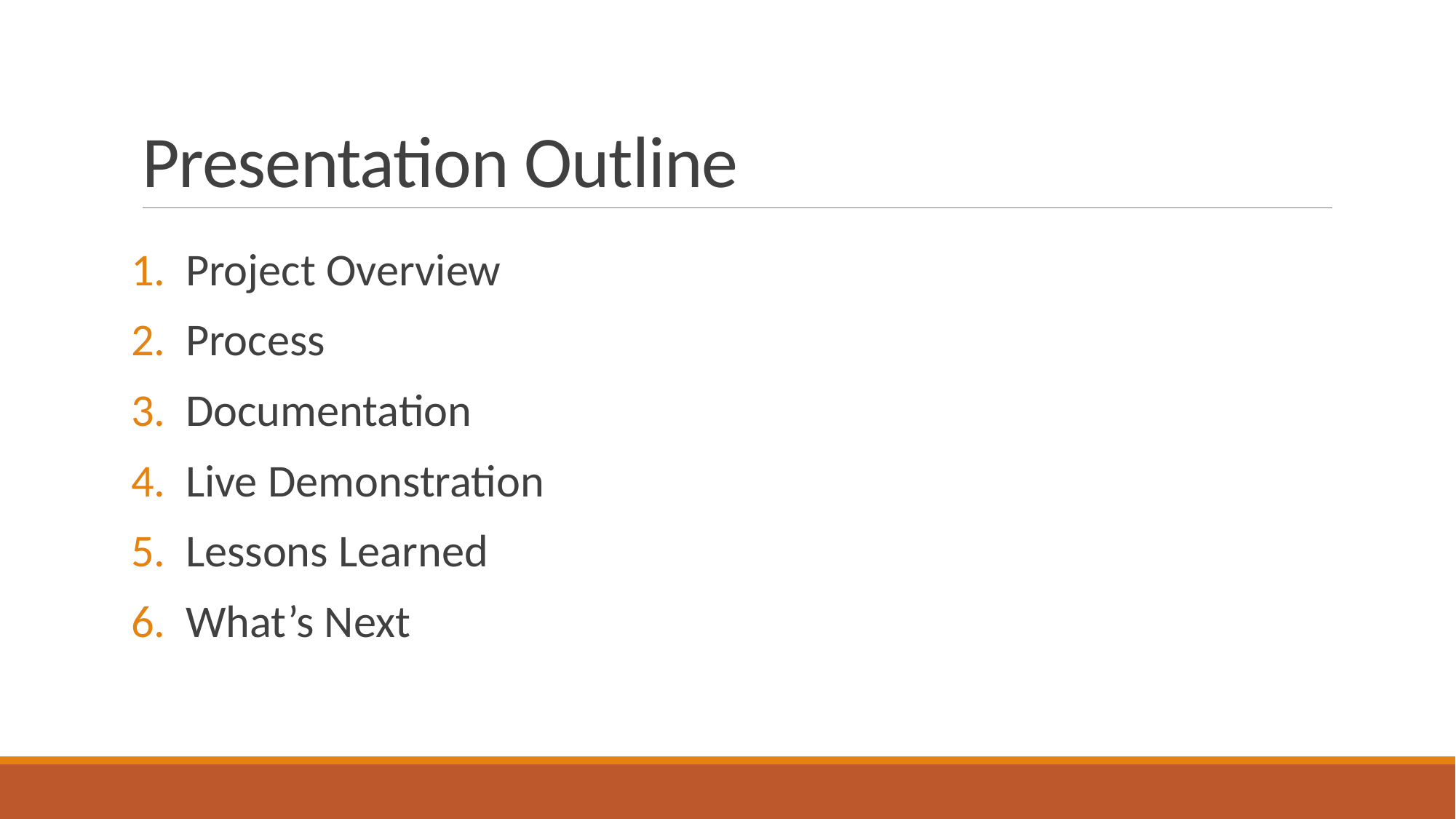

# Presentation Outline
Project Overview
Process
Documentation
Live Demonstration
Lessons Learned
What’s Next